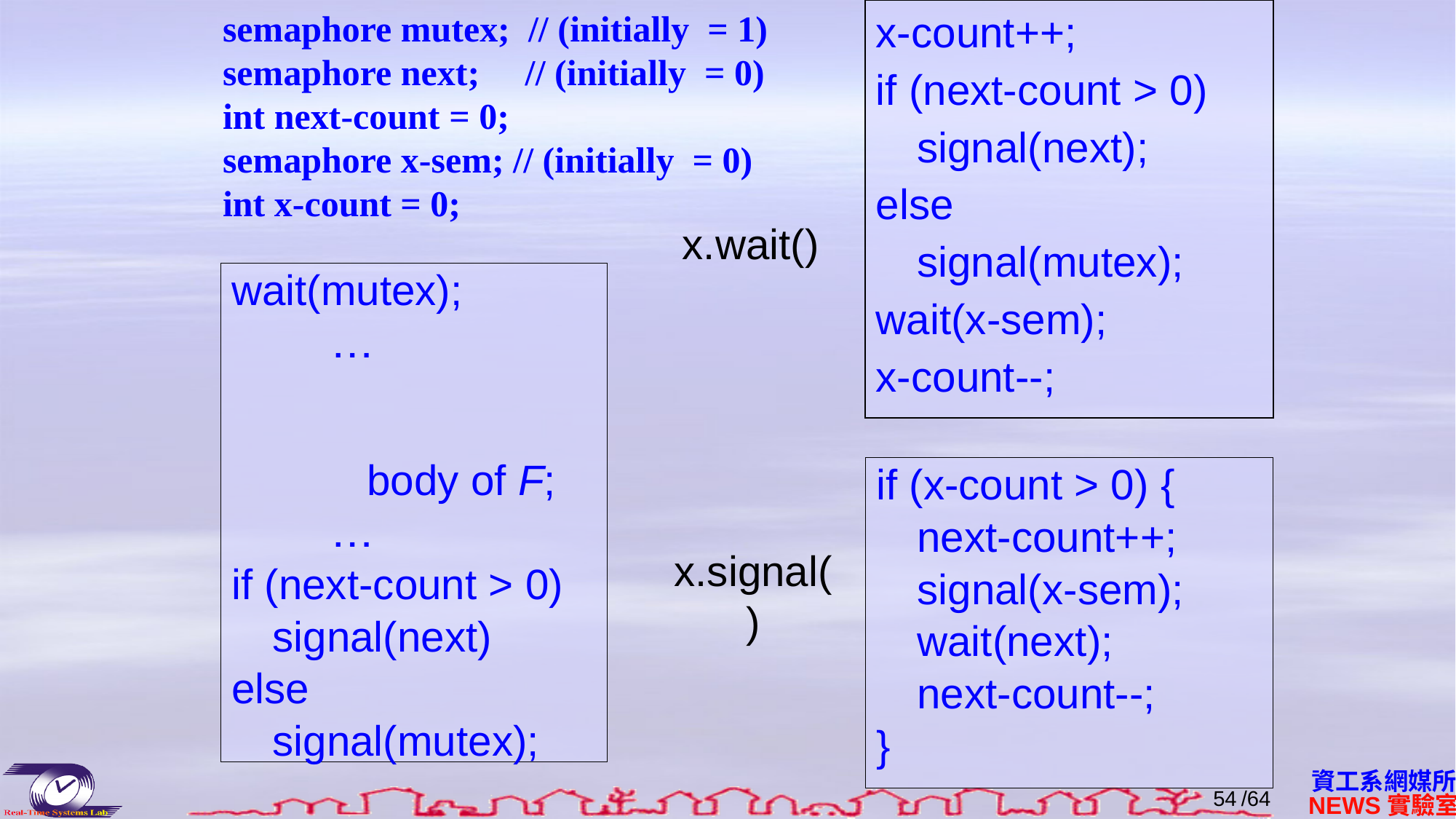

x-count++;
if (next-count > 0)
	signal(next);
else
	signal(mutex);
wait(x-sem);
x-count--;
# semaphore mutex;  // (initially  = 1) semaphore next;     // (initially  = 0) int next-count = 0; semaphore x-sem; // (initially  = 0) int x-count = 0;
x.wait()
wait(mutex);
	     …			                                                       body of F;
	     …
if (next-count > 0)
	signal(next)
else
	signal(mutex);
if (x-count > 0) {
	next-count++;
	signal(x-sem);
	wait(next);
	next-count--;
}
x.signal()
54
/64